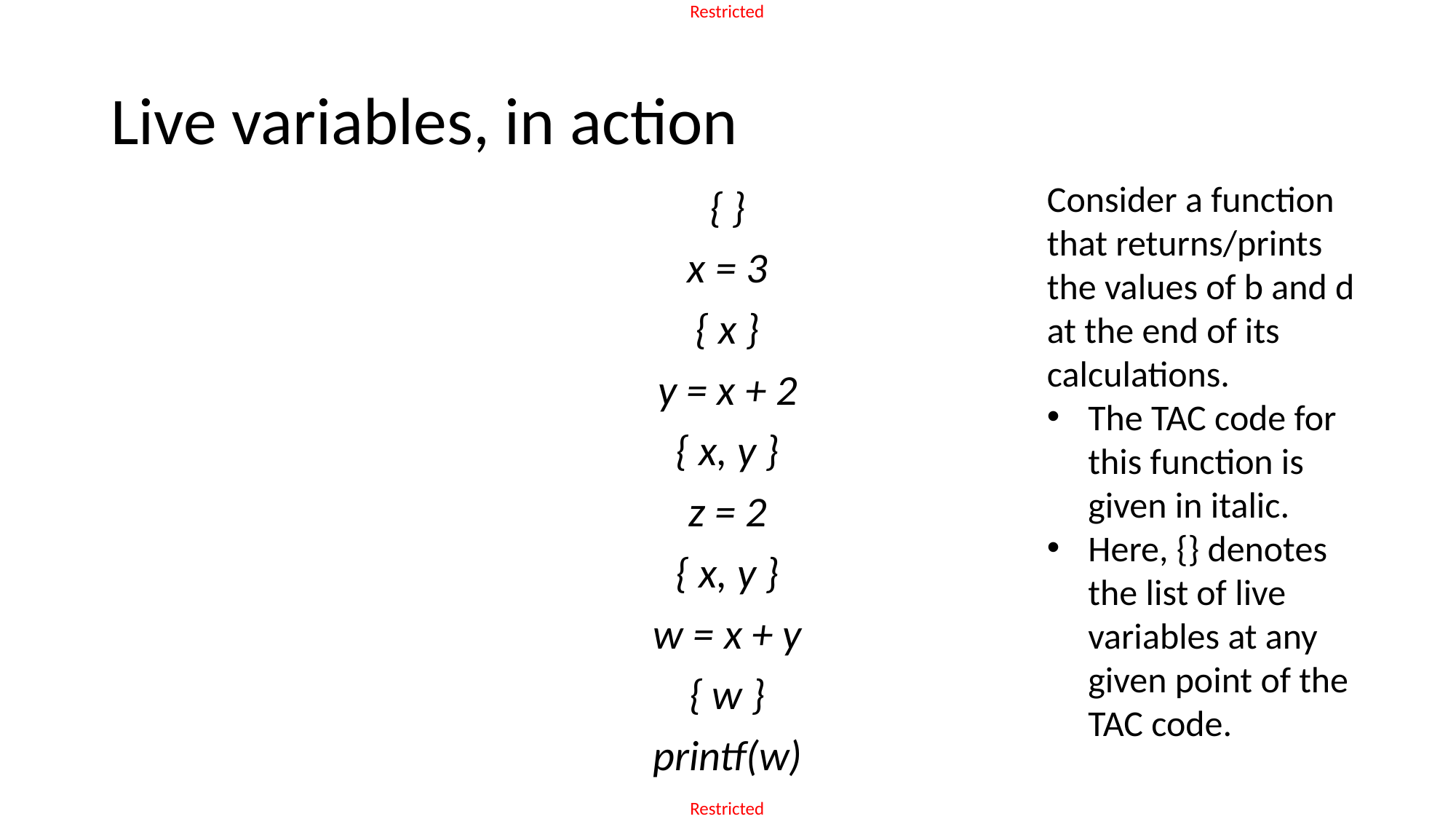

# Live variables, in action
Consider a function that returns/prints the values of b and d at the end of its calculations.
The TAC code for this function is given in italic.
Here, {} denotes the list of live variables at any given point of the TAC code.
{ }
x = 3
{ x }
y = x + 2
{ x, y }
z = 2
{ x, y }
w = x + y
{ w }
printf(w)